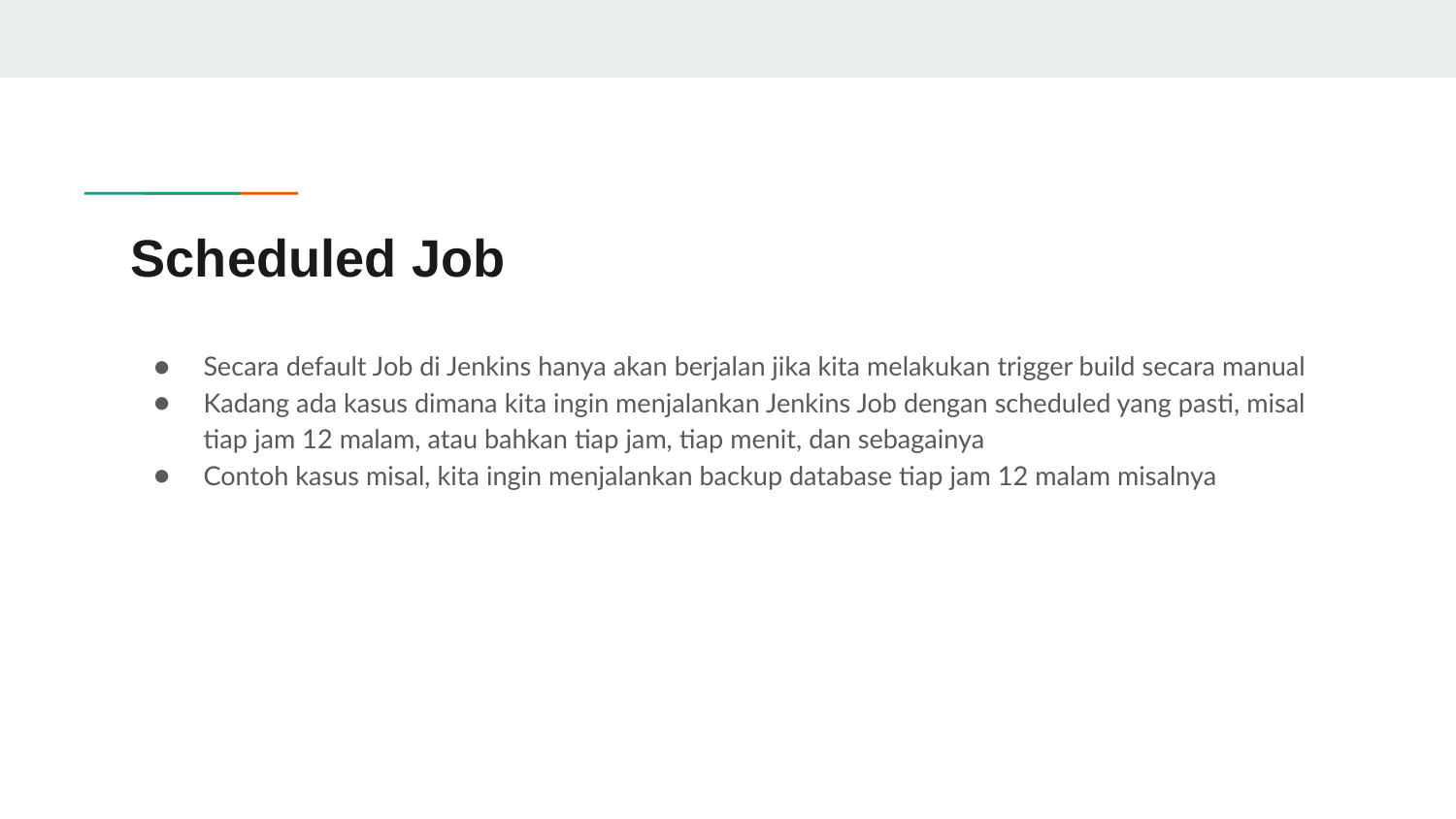

# Scheduled Job
Secara default Job di Jenkins hanya akan berjalan jika kita melakukan trigger build secara manual
Kadang ada kasus dimana kita ingin menjalankan Jenkins Job dengan scheduled yang pasti, misal tiap jam 12 malam, atau bahkan tiap jam, tiap menit, dan sebagainya
Contoh kasus misal, kita ingin menjalankan backup database tiap jam 12 malam misalnya